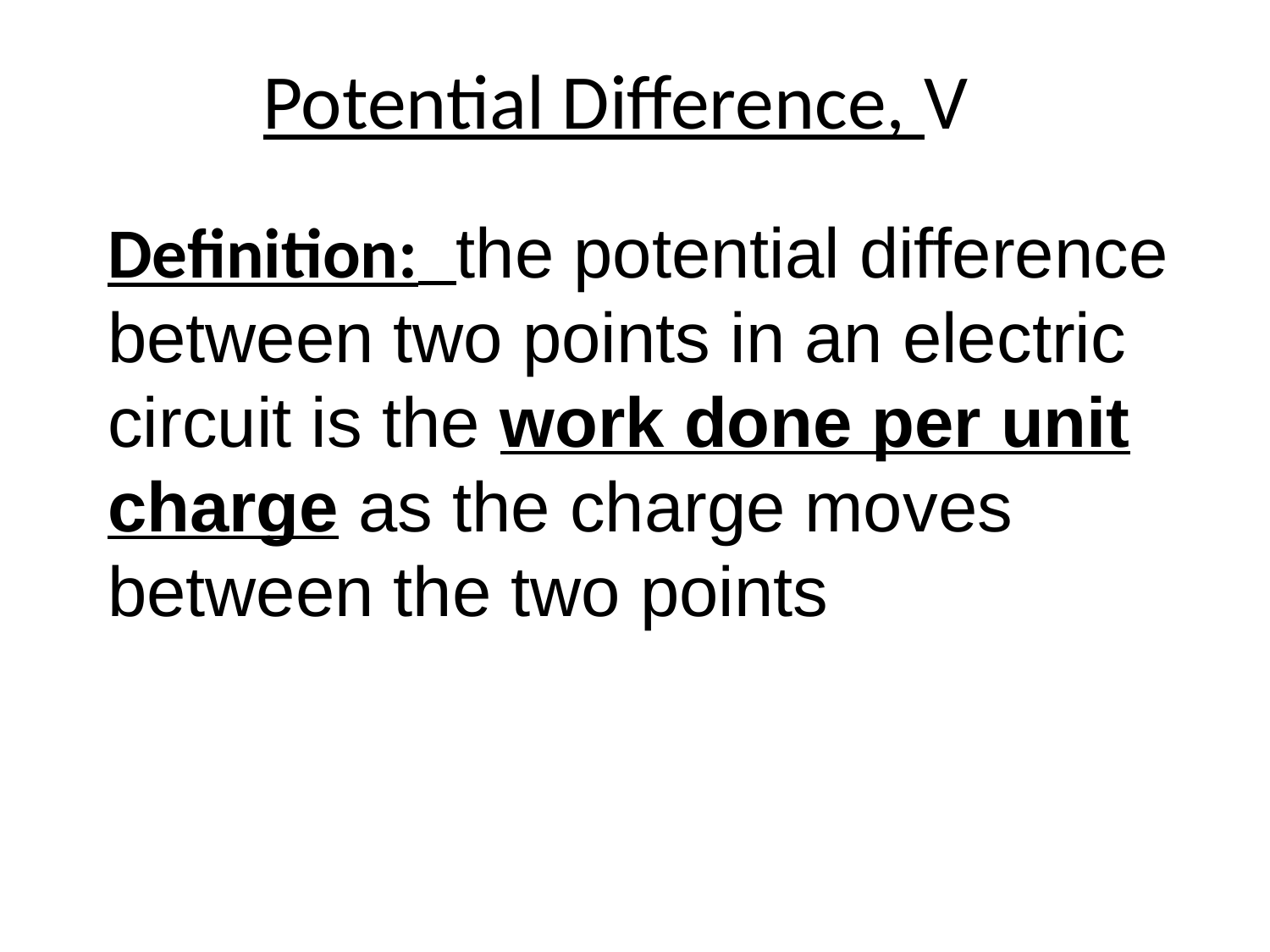

# Potential Difference, V

Definition:   the potential difference between two points in an electric circuit is the work done per unit charge as the charge moves between the two points